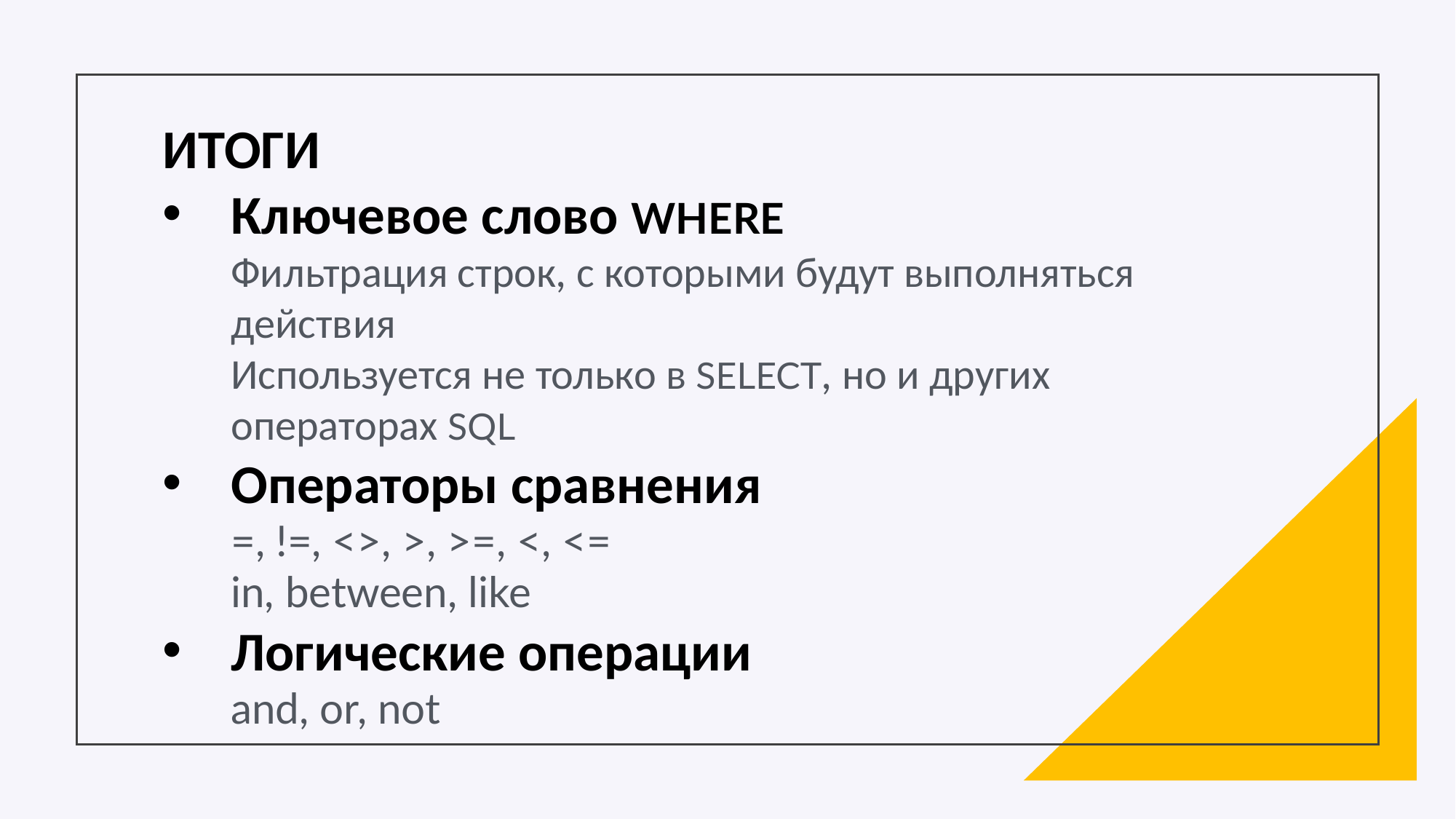

ИТОГИ
Ключевое слово WHERE
Фильтрация строк, с которыми будут выполняться действия
Используется не только в SELECT, но и других операторах SQL
Операторы сравнения
=, !=, <>, >, >=, <, <=
in, between, like
Логические операции
and, or, not